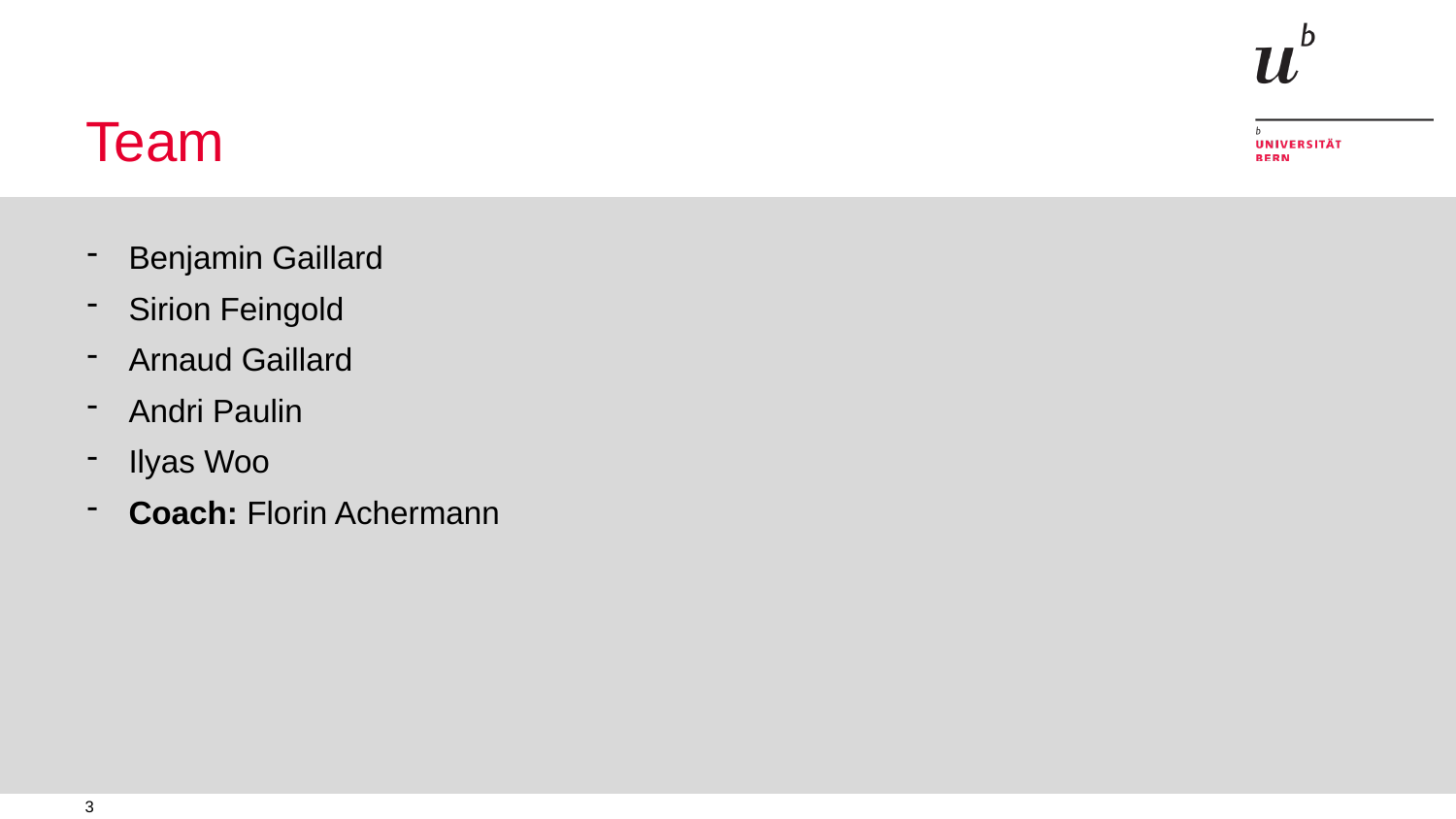

# Team
Benjamin Gaillard
Sirion Feingold
Arnaud Gaillard
Andri Paulin
Ilyas Woo
Coach: Florin Achermann